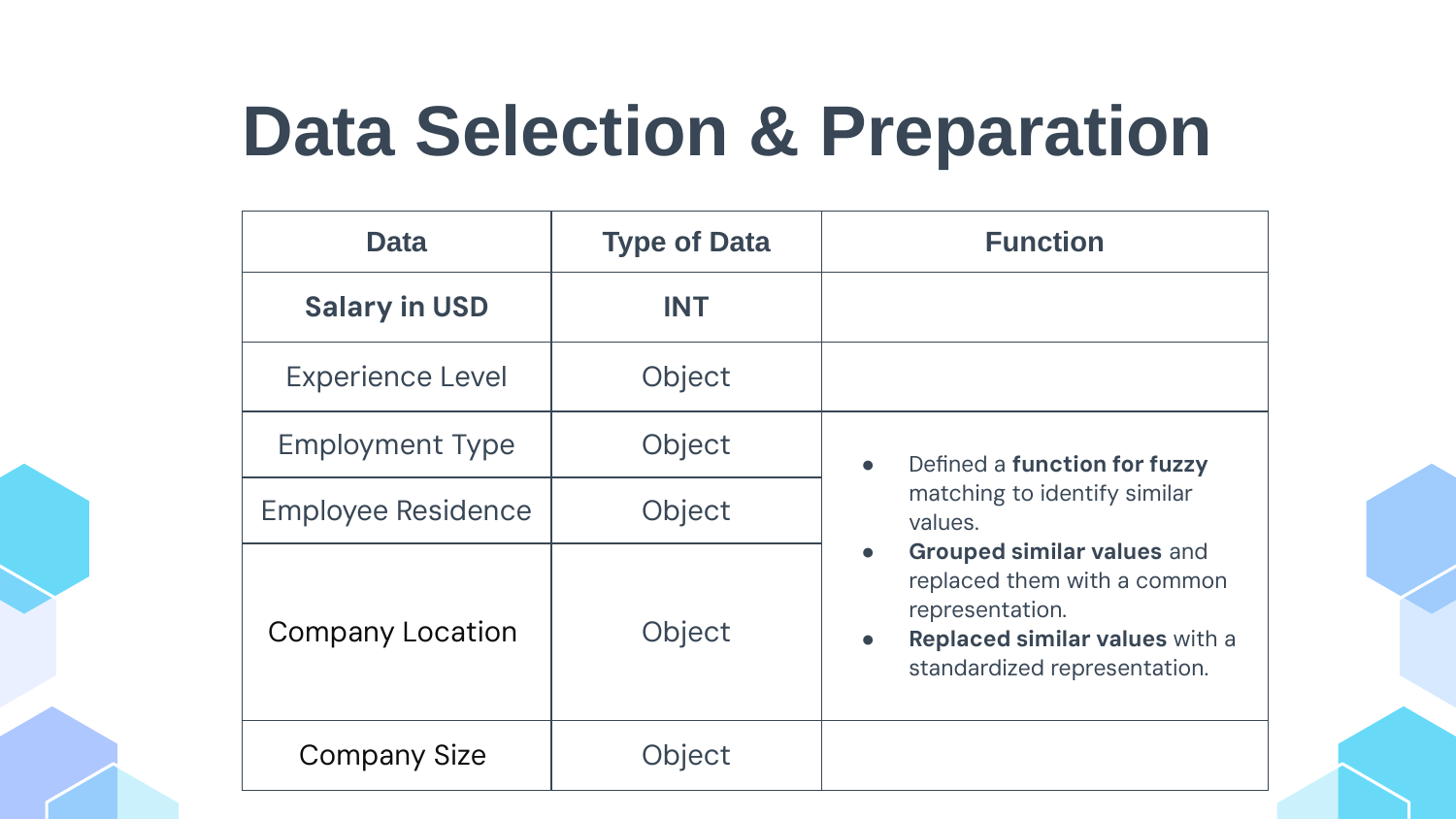

# Data Selection & Preparation
| Data | Type of Data | Function |
| --- | --- | --- |
| Salary in USD | INT |  |
| Experience Level | Object |  |
| Employment Type | Object | Defined a function for fuzzy matching to identify similar values. Grouped similar values and replaced them with a common representation. Replaced similar values with a standardized representation. |
| Employee Residence | Object |  |
| Company Location | Object |  |
| Company Size | Object |  |